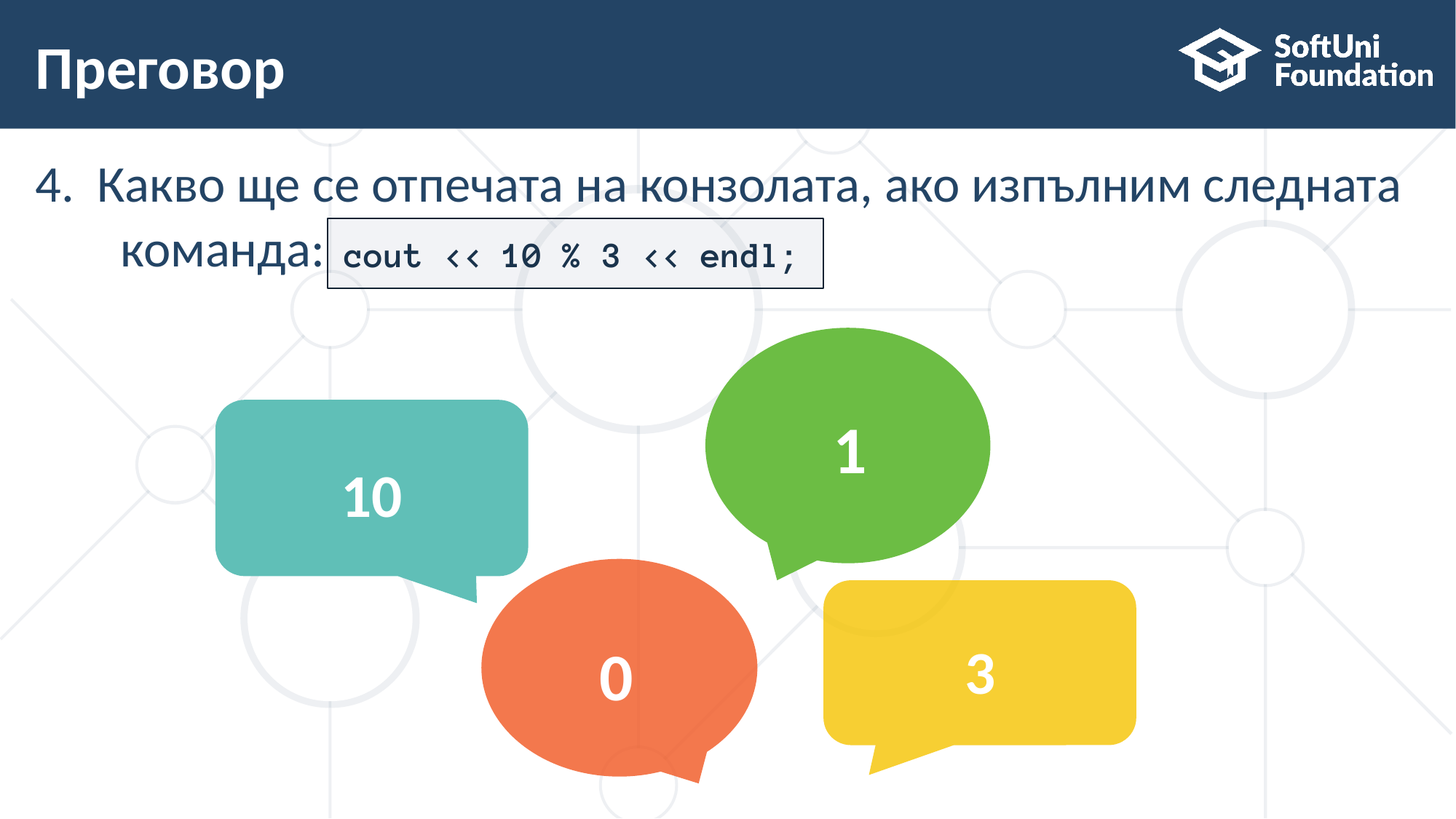

# Преговор
Какво ще се отпечата на конзолата, ако изпълним следната    команда:

cout << 10 % 3 << endl;

1

10

0

3